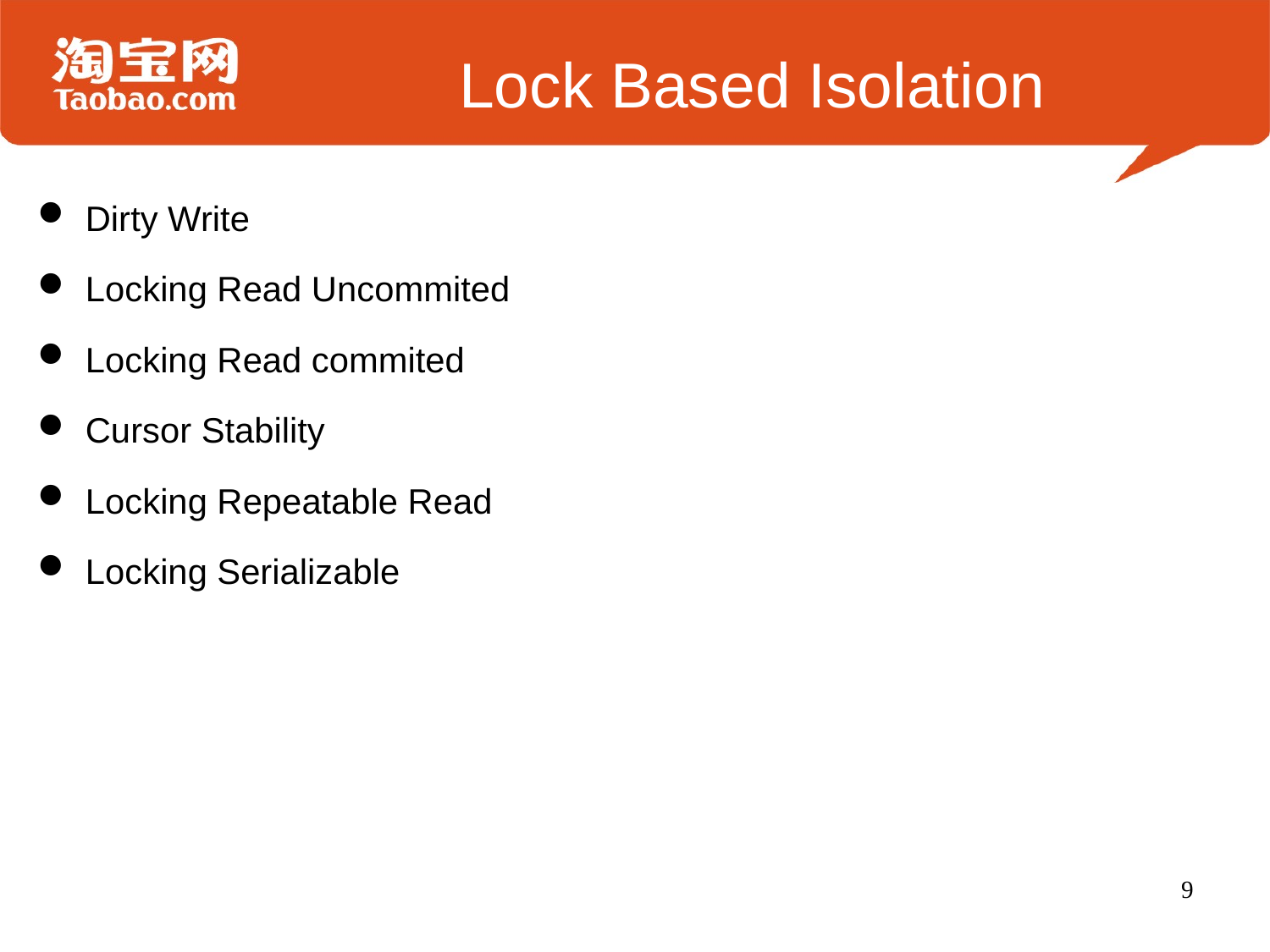

# Lock Based Isolation
Dirty Write
Locking Read Uncommited
Locking Read commited
Cursor Stability
Locking Repeatable Read
Locking Serializable
9